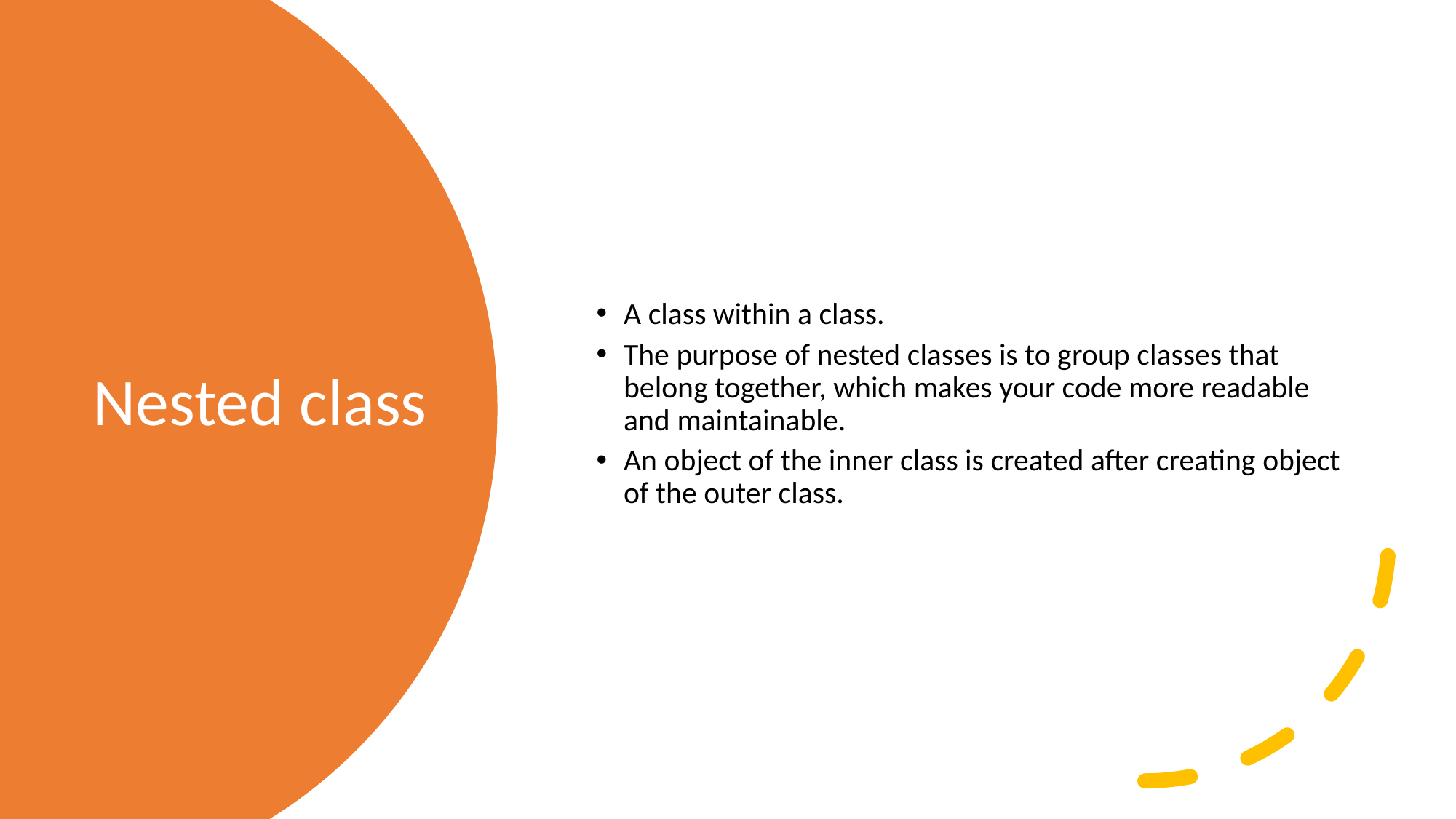

A class within a class.
The purpose of nested classes is to group classes that belong together, which makes your code more readable and maintainable.
An object of the inner class is created after creating object of the outer class.
# Nested class